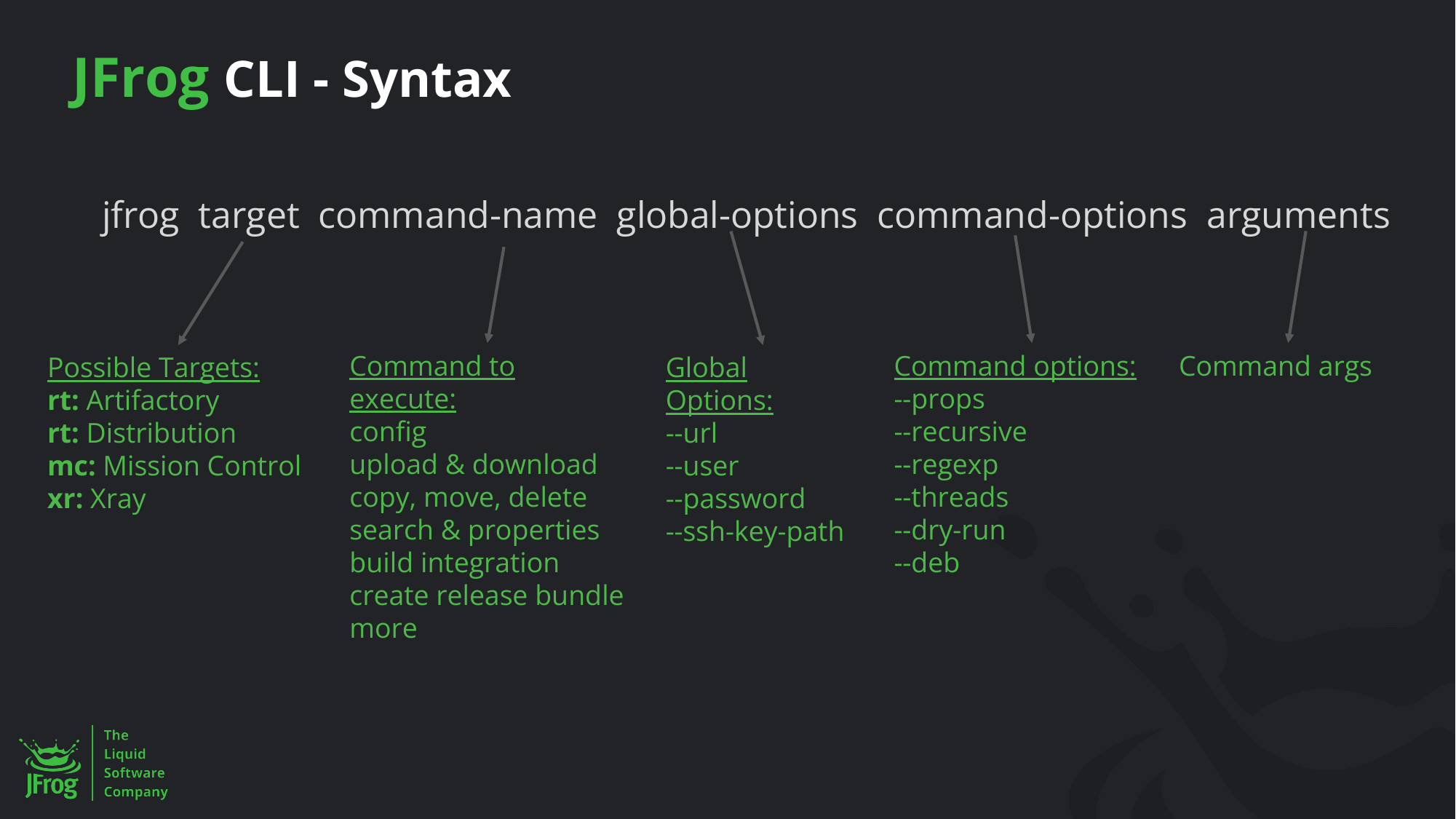

# JFrog CLI - Syntax

jfrog  target  command-name  global-options  command-options  arguments

Command options:
--props
--recursive
--regexp
--threads
--dry-run
--deb
Command args
Command to execute:
config
upload & download
copy, move, delete
search & properties
build integration
create release bundle
more
Global Options:
--url
--user
--password
--ssh-key-path
Possible Targets:
rt: Artifactory
rt: Distribution
mc: Mission Control
xr: Xray